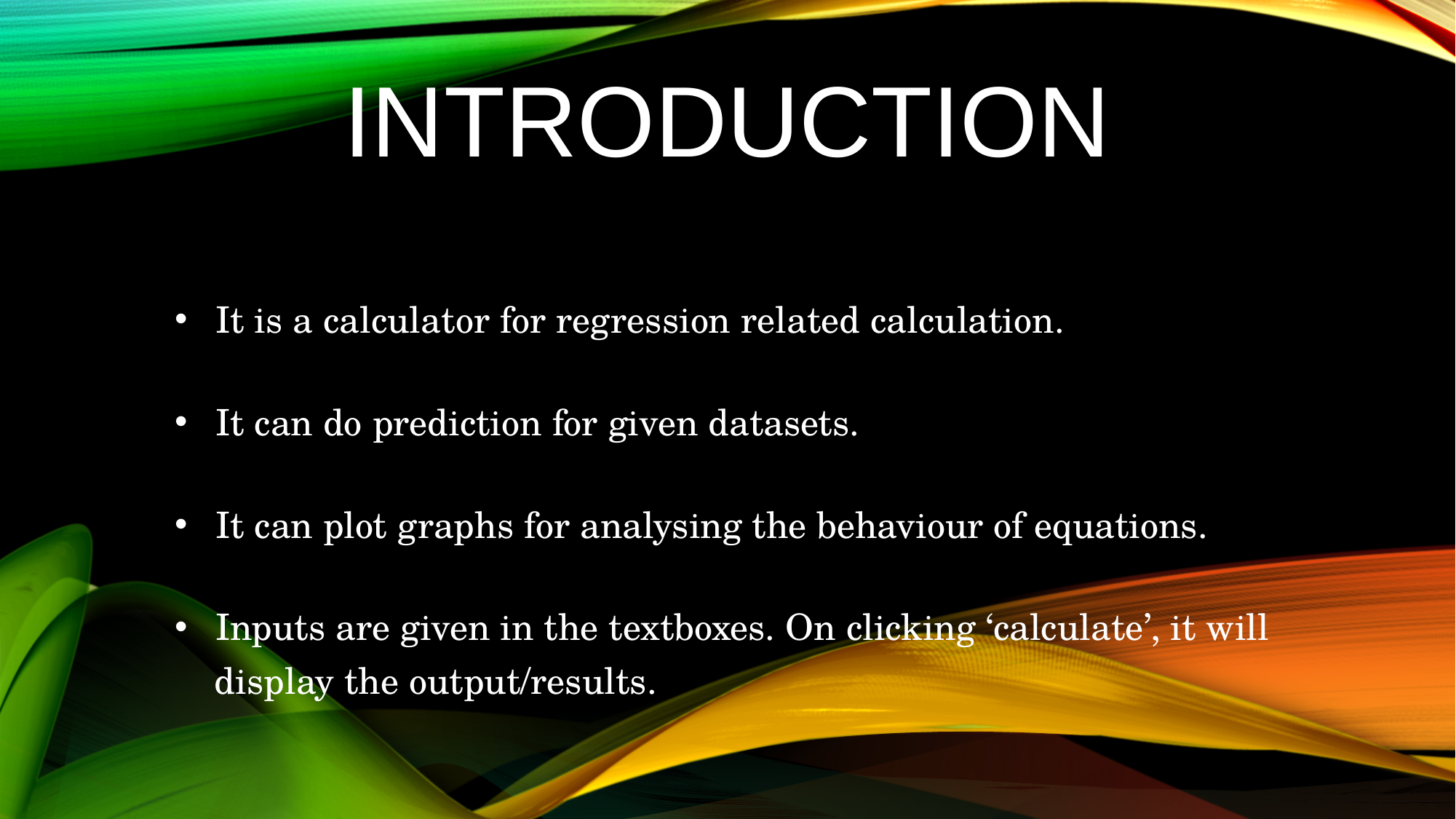

# introduction
It is a calculator for regression related calculation.
It can do prediction for given datasets.
It can plot graphs for analysing the behaviour of equations.
Inputs are given in the textboxes. On clicking ‘calculate’, it will
    display the output/results.